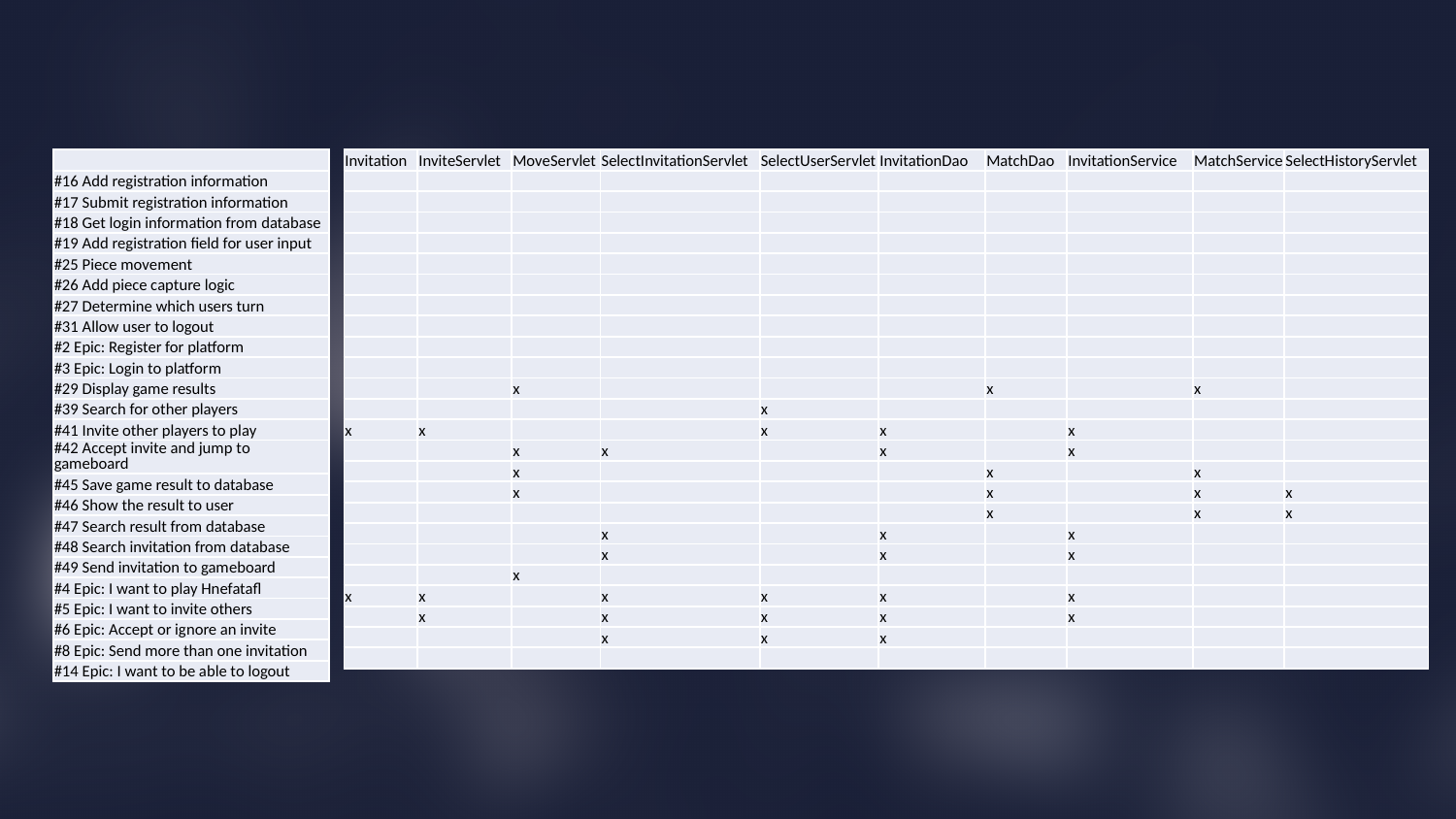

|  |
| --- |
| #16 Add registration information |
| #17 Submit registration information |
| #18 Get login information from database |
| #19 Add registration field for user input |
| #25 Piece movement |
| #26 Add piece capture logic |
| #27 Determine which users turn |
| #31 Allow user to logout |
| #2 Epic: Register for platform |
| #3 Epic: Login to platform |
| #29 Display game results |
| #39 Search for other players |
| #41 Invite other players to play |
| #42 Accept invite and jump to gameboard |
| #45 Save game result to database |
| #46 Show the result to user |
| #47 Search result from database |
| #48 Search invitation from database |
| #49 Send invitation to gameboard |
| #4 Epic: I want to play Hnefatafl |
| #5 Epic: I want to invite others |
| #6 Epic: Accept or ignore an invite |
| #8 Epic: Send more than one invitation |
| #14 Epic: I want to be able to logout |
| Invitation | InviteServlet | MoveServlet | SelectInvitationServlet | SelectUserServlet | InvitationDao | MatchDao | InvitationService | MatchService | SelectHistoryServlet |
| --- | --- | --- | --- | --- | --- | --- | --- | --- | --- |
|  |  |  |  |  |  |  |  |  |  |
|  |  |  |  |  |  |  |  |  |  |
|  |  |  |  |  |  |  |  |  |  |
|  |  |  |  |  |  |  |  |  |  |
|  |  |  |  |  |  |  |  |  |  |
|  |  |  |  |  |  |  |  |  |  |
|  |  |  |  |  |  |  |  |  |  |
|  |  |  |  |  |  |  |  |  |  |
|  |  |  |  |  |  |  |  |  |  |
|  |  |  |  |  |  |  |  |  |  |
|  |  | x |  |  |  | x |  | x |  |
|  |  |  |  | x |  |  |  |  |  |
| x | x |  |  | x | x |  | x |  |  |
|  |  | x | x |  | x |  | x |  |  |
|  |  | x |  |  |  | x |  | x |  |
|  |  | x |  |  |  | x |  | x | x |
|  |  |  |  |  |  | x |  | x | x |
|  |  |  | x |  | x |  | x |  |  |
|  |  |  | x |  | x |  | x |  |  |
|  |  | x |  |  |  |  |  |  |  |
| x | x |  | x | x | x |  | x |  |  |
|  | x |  | x | x | x |  | x |  |  |
|  |  |  | x | x | x |  |  |  |  |
|  |  |  |  |  |  |  |  |  |  |